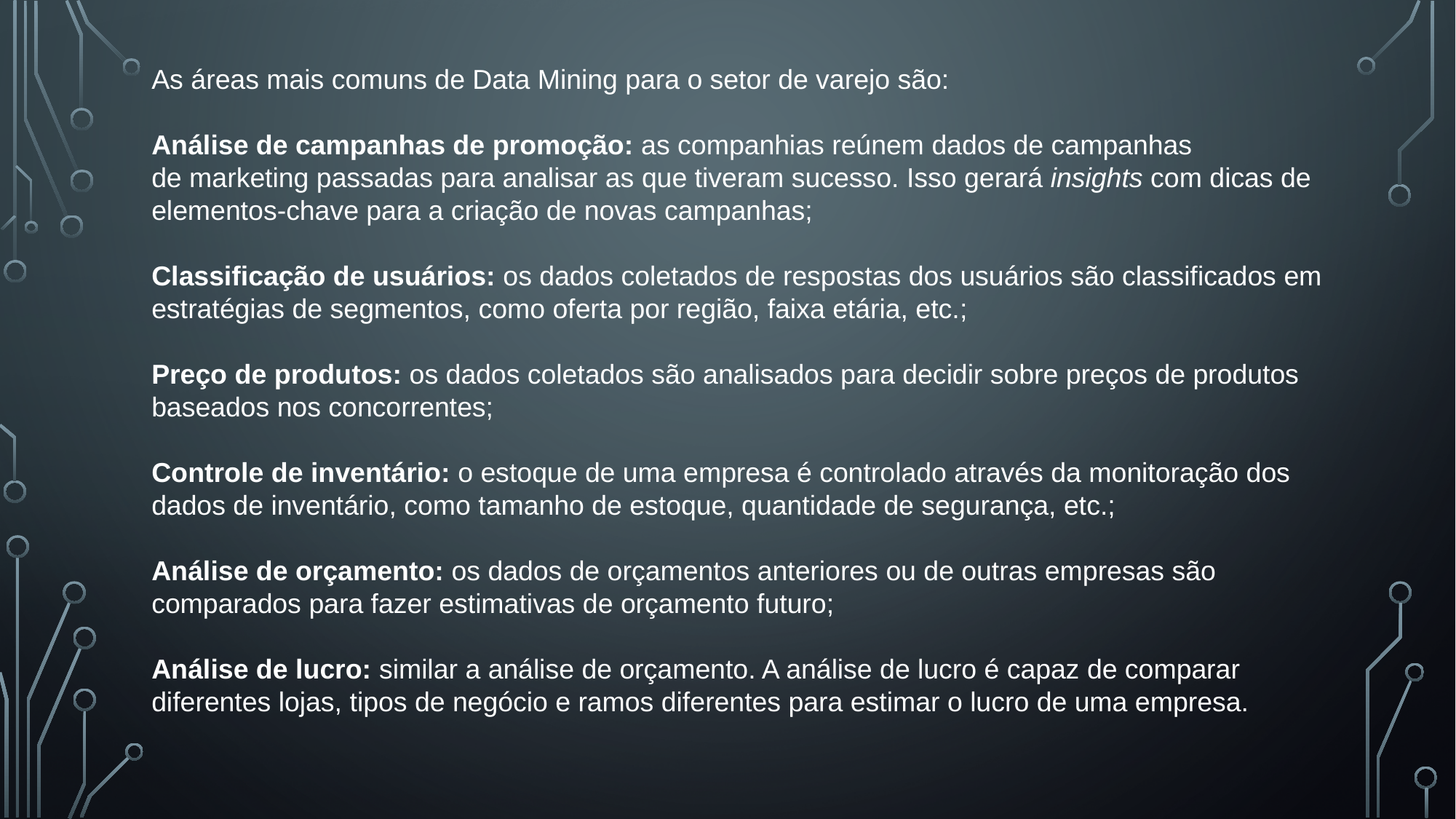

As áreas mais comuns de Data Mining para o setor de varejo são:

Análise de campanhas de promoção: as companhias reúnem dados de campanhas de marketing passadas para analisar as que tiveram sucesso. Isso gerará insights com dicas de elementos-chave para a criação de novas campanhas;

Classificação de usuários: os dados coletados de respostas dos usuários são classificados em estratégias de segmentos, como oferta por região, faixa etária, etc.;

Preço de produtos: os dados coletados são analisados para decidir sobre preços de produtos baseados nos concorrentes;

Controle de inventário: o estoque de uma empresa é controlado através da monitoração dos dados de inventário, como tamanho de estoque, quantidade de segurança, etc.;

Análise de orçamento: os dados de orçamentos anteriores ou de outras empresas são comparados para fazer estimativas de orçamento futuro;

Análise de lucro: similar a análise de orçamento. A análise de lucro é capaz de comparar diferentes lojas, tipos de negócio e ramos diferentes para estimar o lucro de uma empresa.